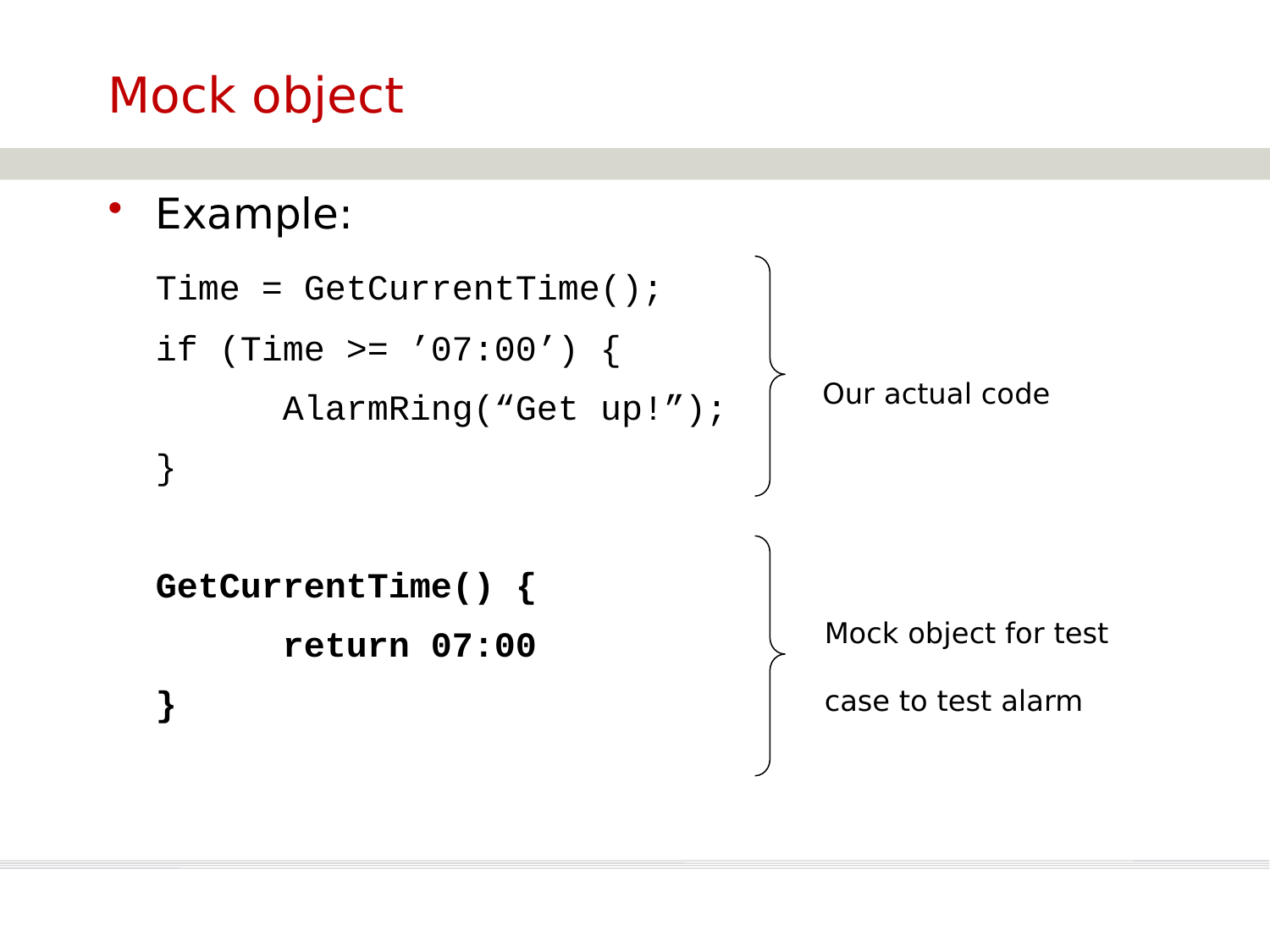

Mock object
Example:
	Time = GetCurrentTime();
	if (Time >= ’07:00’) {
		AlarmRing(“Get up!”);
	}

	GetCurrentTime() {
		return 07:00
	}

Our actual code

Mock object for test case to test alarm